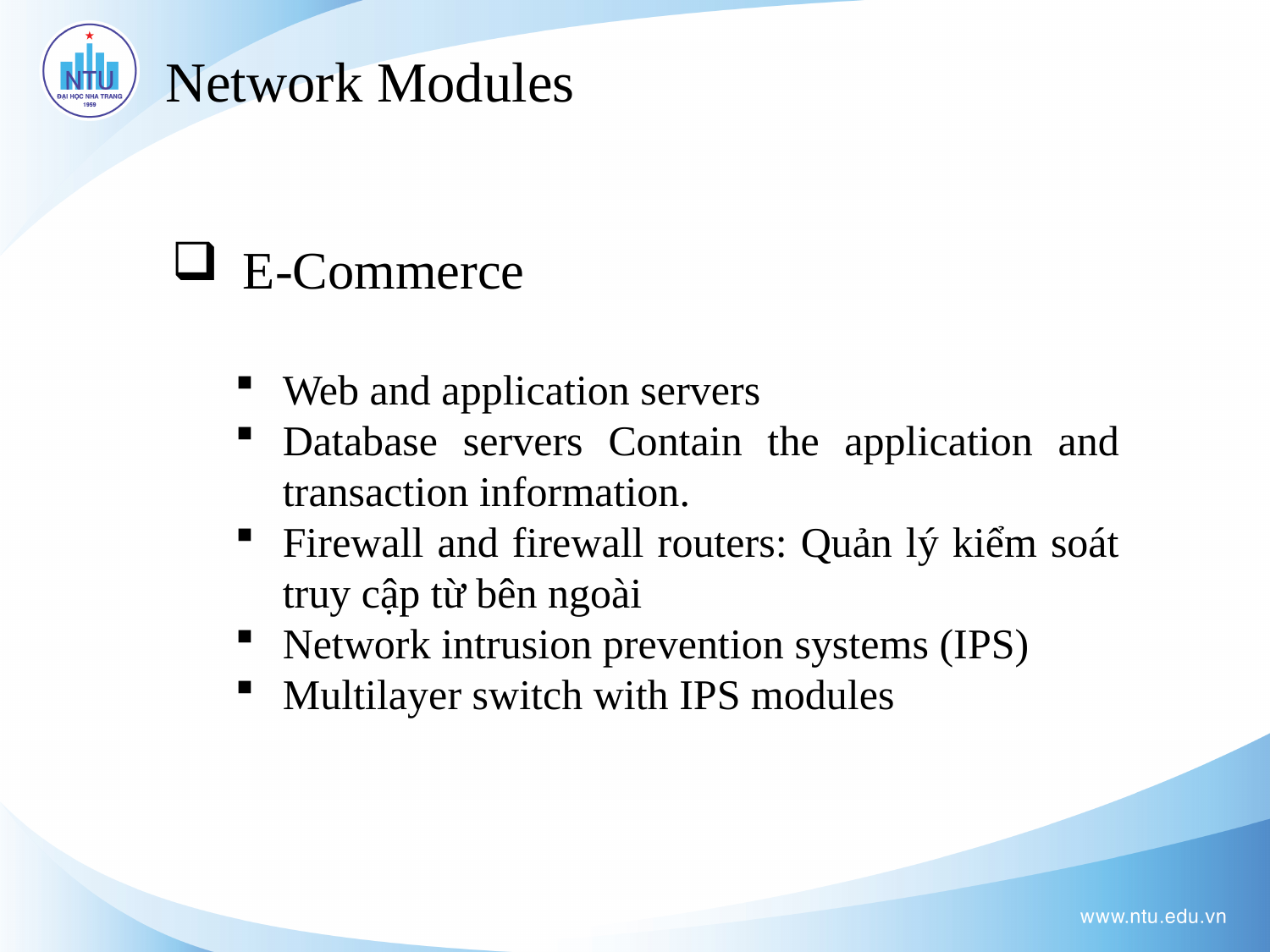

Network Modules
E-Commerce

Web and application servers
Database servers Contain the application and transaction information.
Firewall and firewall routers: Quản lý kiểm soát truy cập từ bên ngoài
Network intrusion prevention systems (IPS)
Multilayer switch with IPS modules